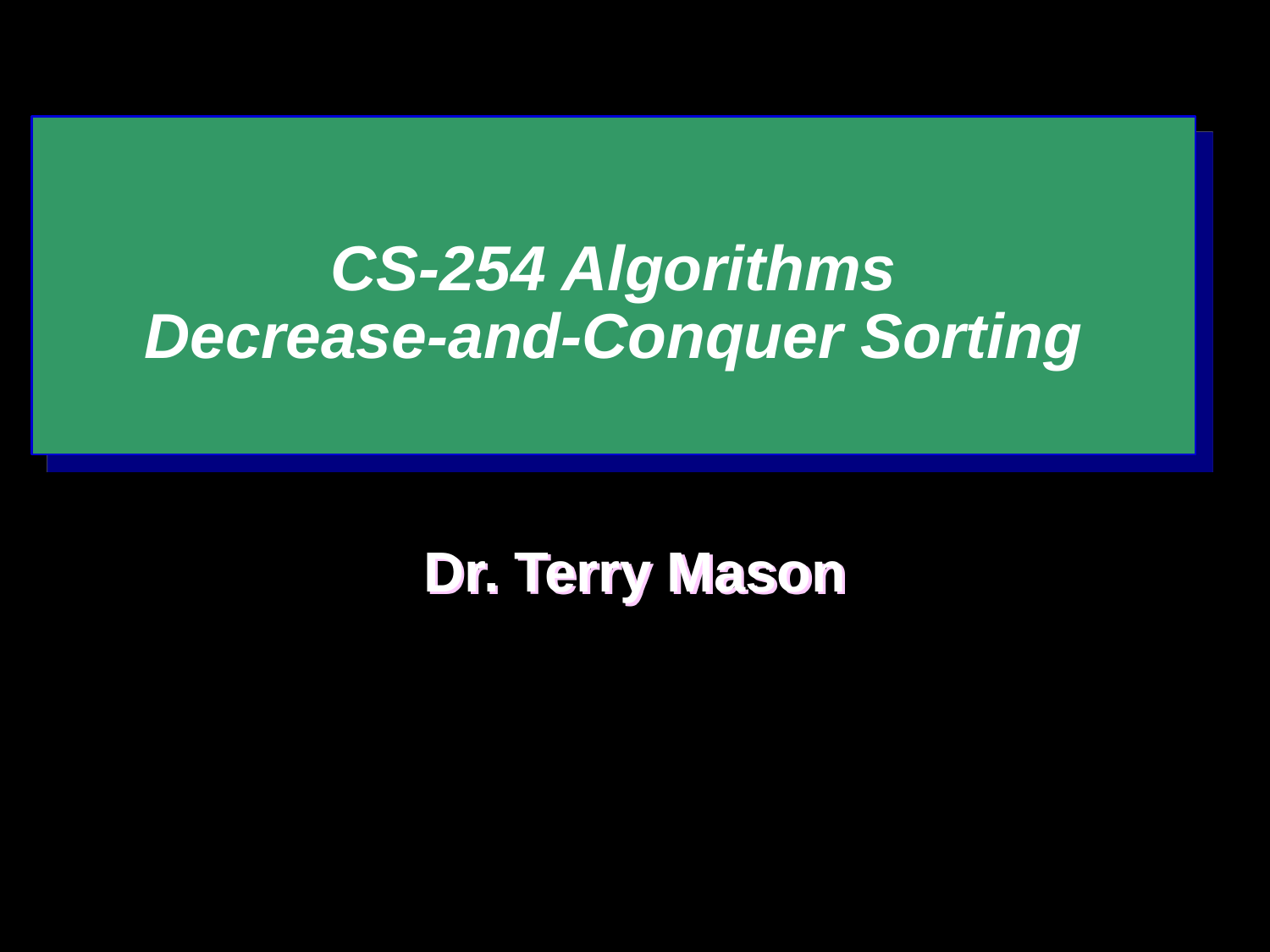

# CS-254 Algorithms Decrease-and-Conquer Sorting
Dr. Terry Mason